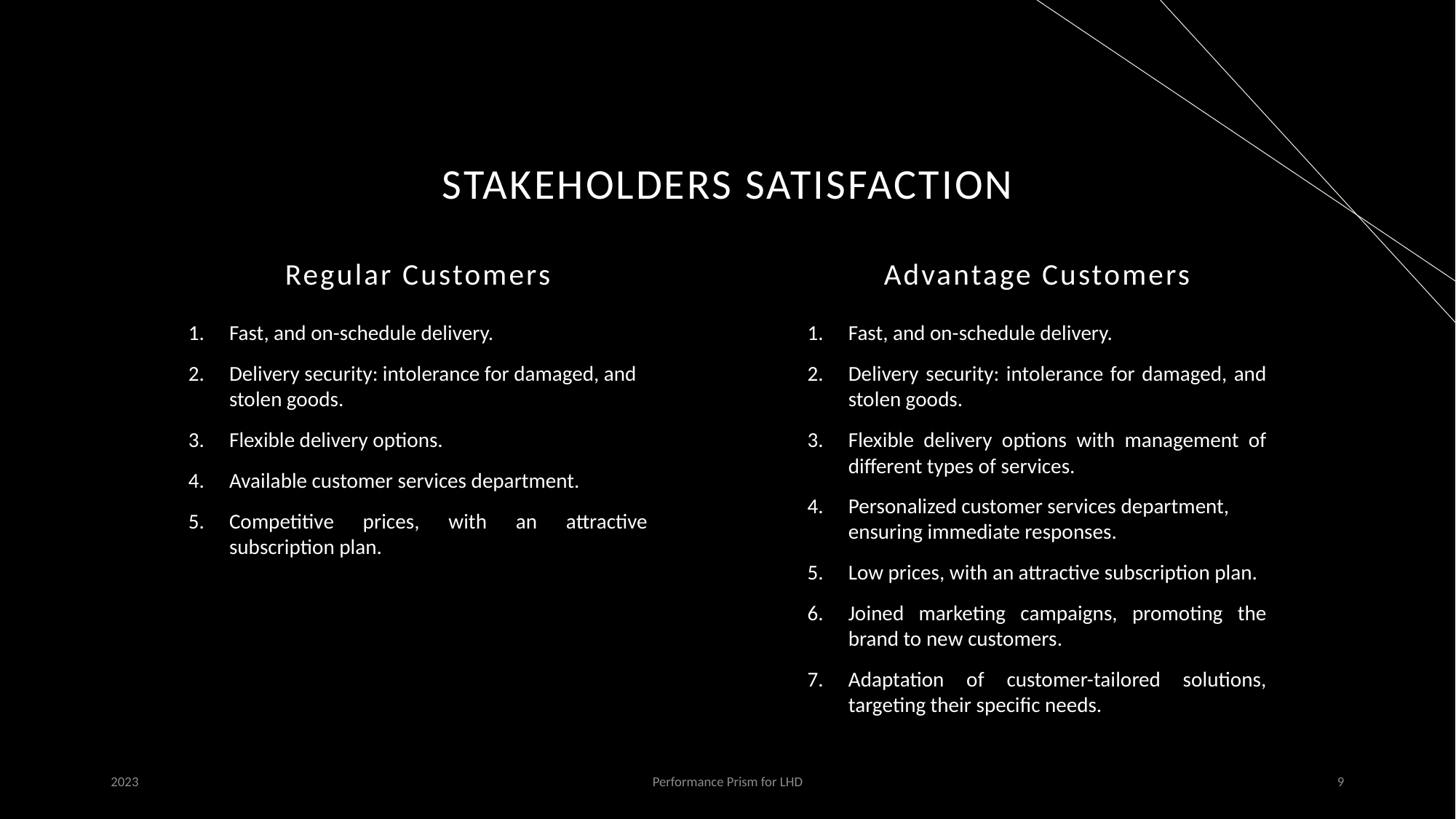

# Stakeholders Satisfaction
Regular Customers
Advantage Customers
Fast, and on-schedule delivery.
Delivery security: intolerance for damaged, and stolen goods.
Flexible delivery options.
Available customer services department.
Competitive prices, with an attractive subscription plan.

Fast, and on-schedule delivery.
Delivery security: intolerance for damaged, and stolen goods.
Flexible delivery options with management of different types of services.
Personalized customer services department, ensuring immediate responses.
Low prices, with an attractive subscription plan.
Joined marketing campaigns, promoting the brand to new customers.
Adaptation of customer-tailored solutions, targeting their specific needs.
2023
Performance Prism for LHD
9